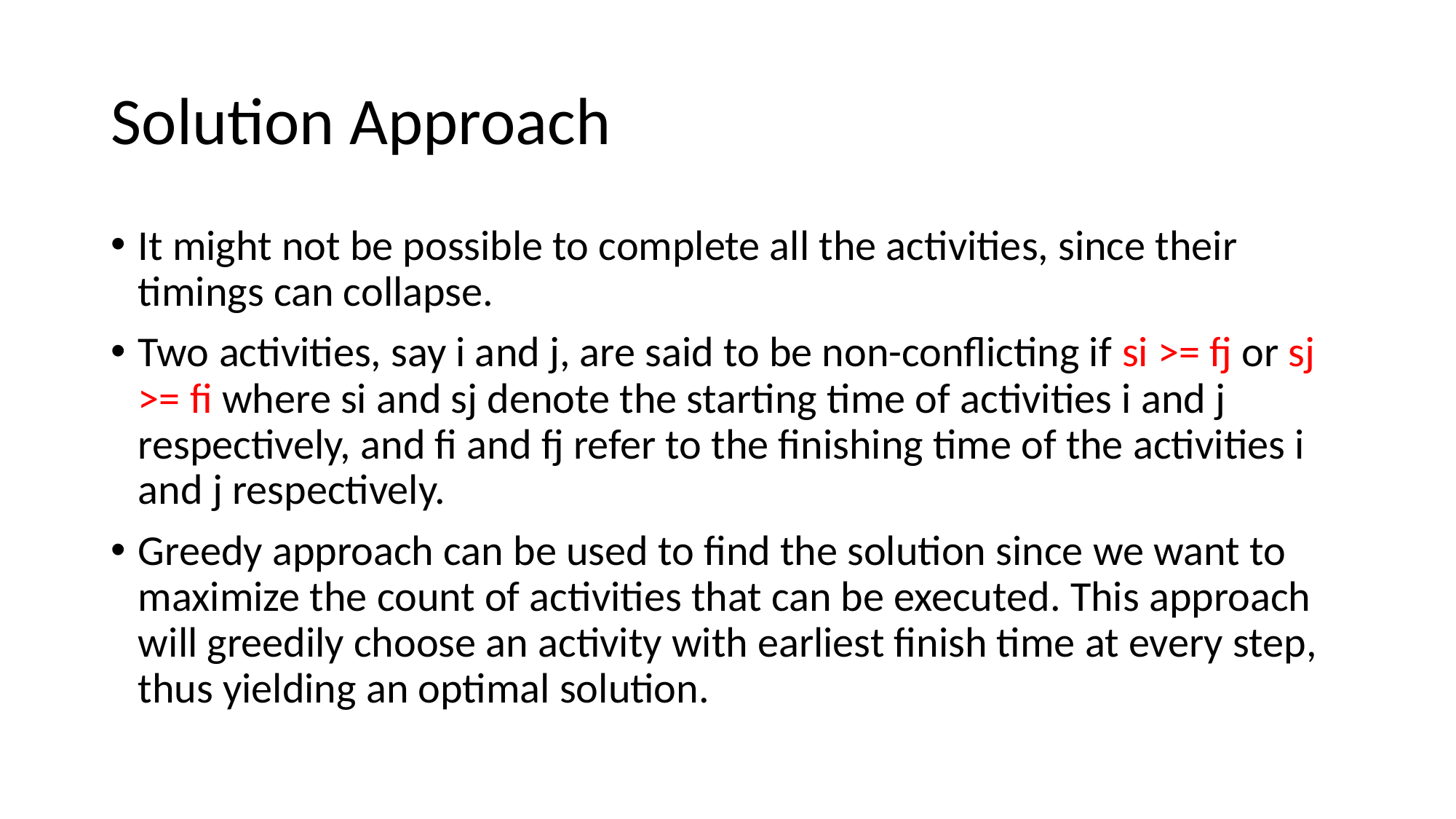

# Solution Approach
It might not be possible to complete all the activities, since their timings can collapse.
Two activities, say i and j, are said to be non-conflicting if si >= fj or sj >= fi where si and sj denote the starting time of activities i and j respectively, and fi and fj refer to the finishing time of the activities i and j respectively.
Greedy approach can be used to find the solution since we want to maximize the count of activities that can be executed. This approach will greedily choose an activity with earliest finish time at every step, thus yielding an optimal solution.